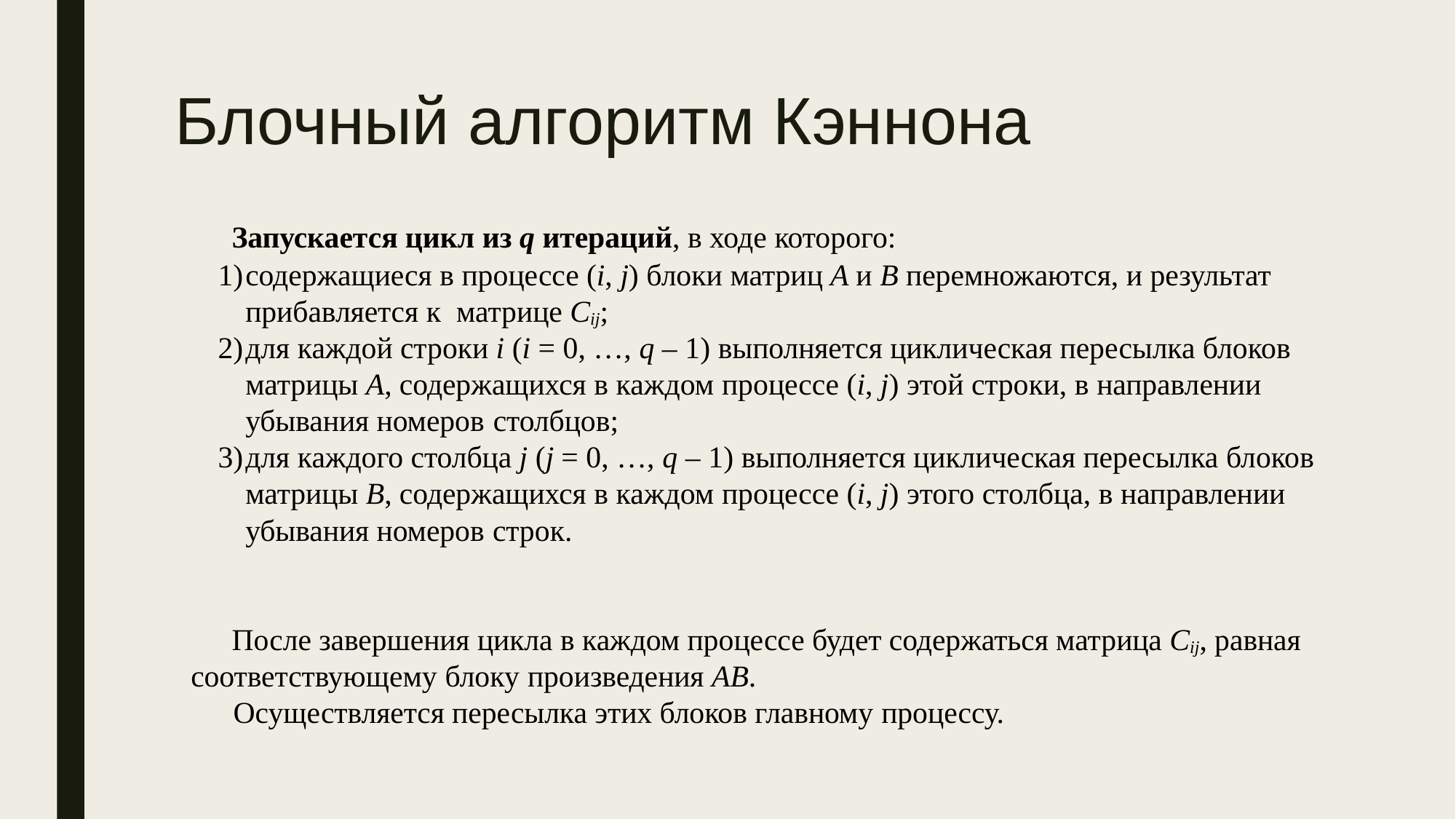

# Блочный алгоритм Кэннона
Запускается цикл из q итераций, в ходе которого:
содержащиеся в процессе (i, j) блоки матриц A и B перемножаются, и результат прибавляется к  матрице Сij;
для каждой строки i (i = 0, …, q – 1) выполняется циклическая пересылка блоков матрицы A, содержащихся в каждом процессе (i, j) этой строки, в направлении убывания номеров столбцов;
для каждого столбца j (j = 0, …, q – 1) выполняется циклическая пересылка блоков матрицы B, содержащихся в каждом процессе (i, j) этого столбца, в направлении убывания номеров строк.

После завершения цикла в каждом процессе будет содержаться матрица Cij, равная соответствующему блоку произведения AB.
Осуществляется пересылка этих блоков главному процессу.